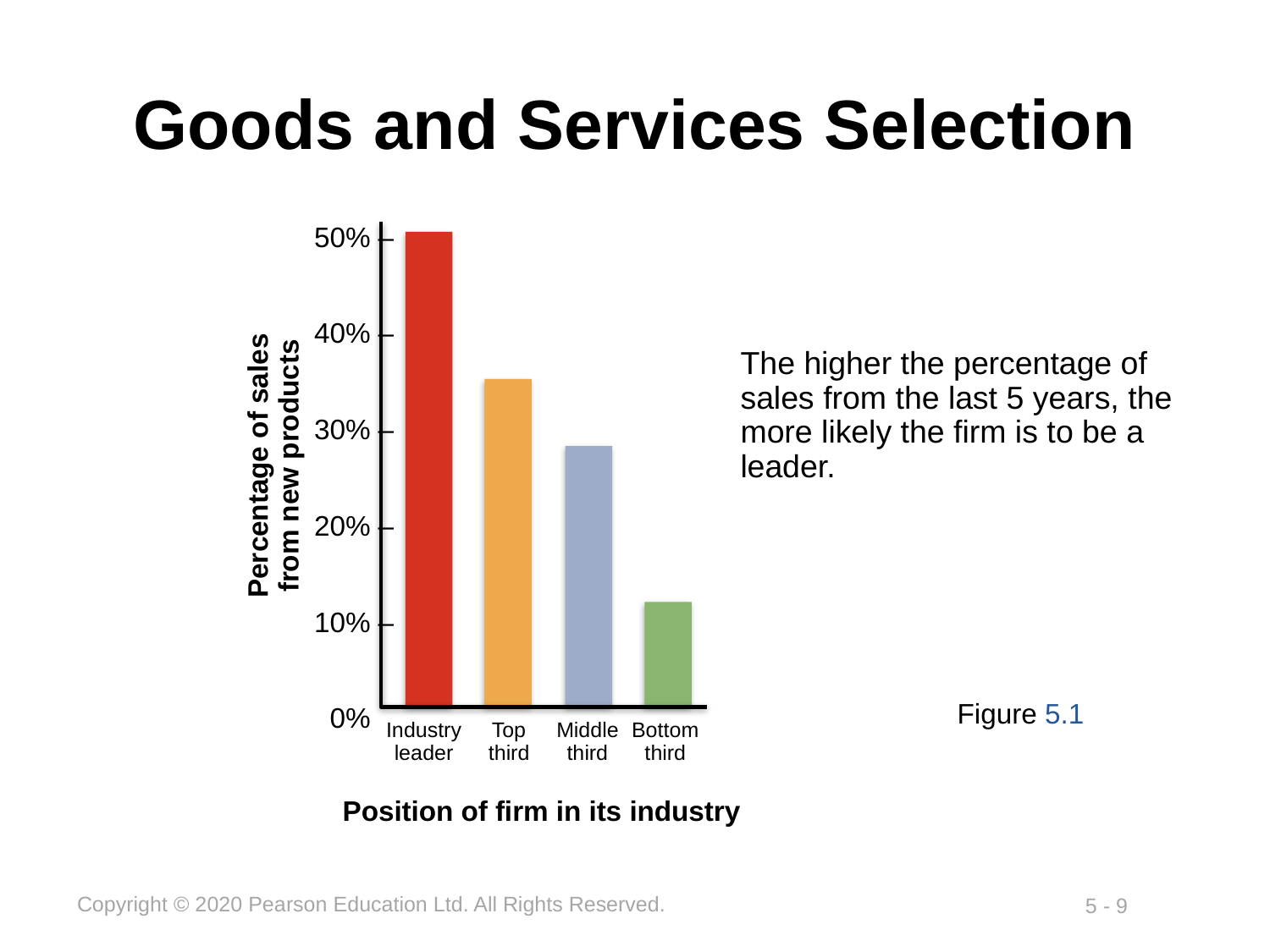

# Goods and Services Selection
50% –
40% –
30% –
20% –
10% –
0% –

Percentage of sales from new products

Industry leader
Top third
Middle third
Bottom third
Position of firm in its industry
The higher the percentage of sales from the last 5 years, the more likely the firm is to be a leader.
Figure 5.1